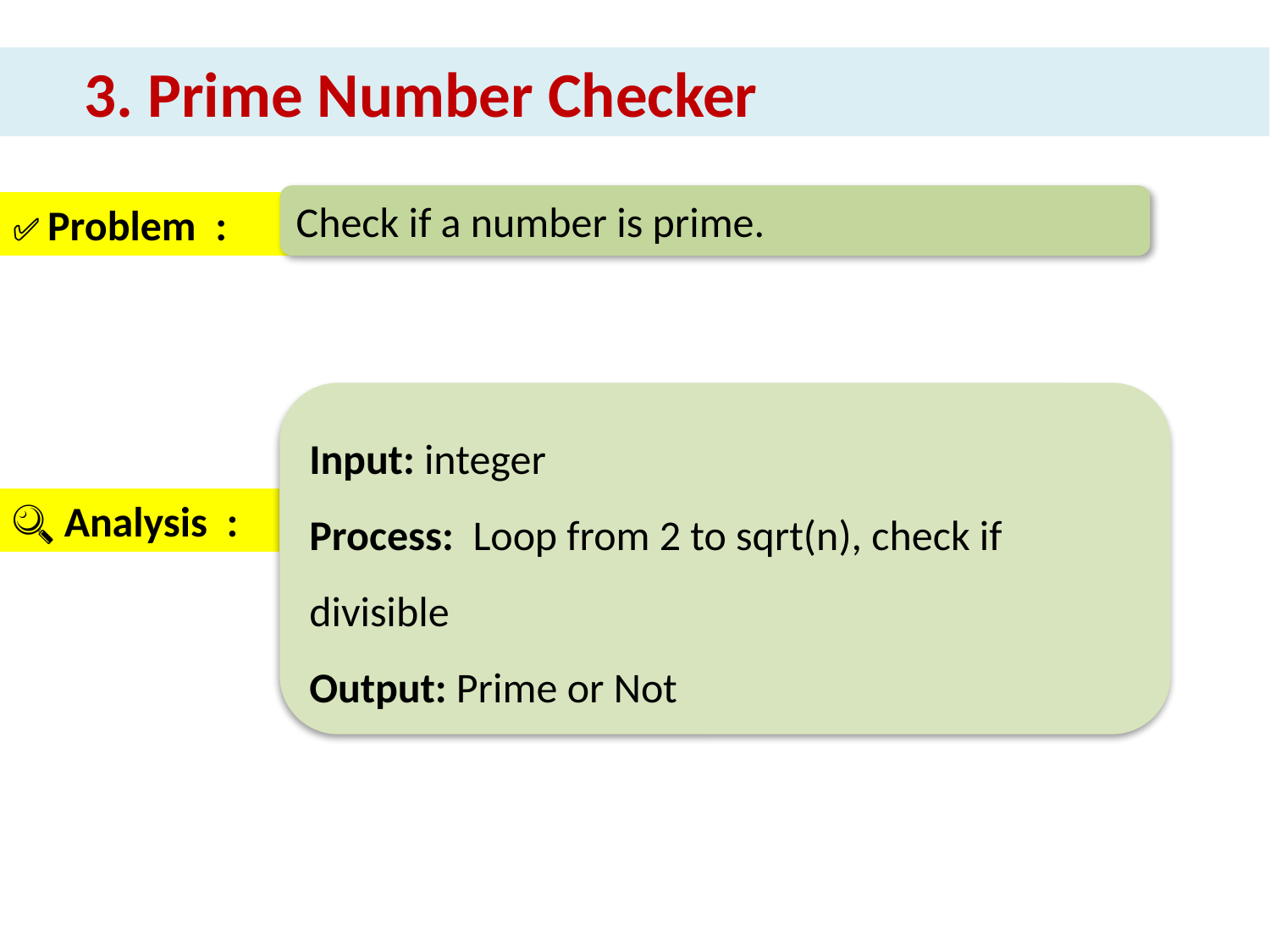

3. Prime Number Checker
Check if a number is prime.
✅ Problem  :
Input: integer
Process:  Loop from 2 to sqrt(n), check if divisible
Output: Prime or Not
🔍 Analysis  :